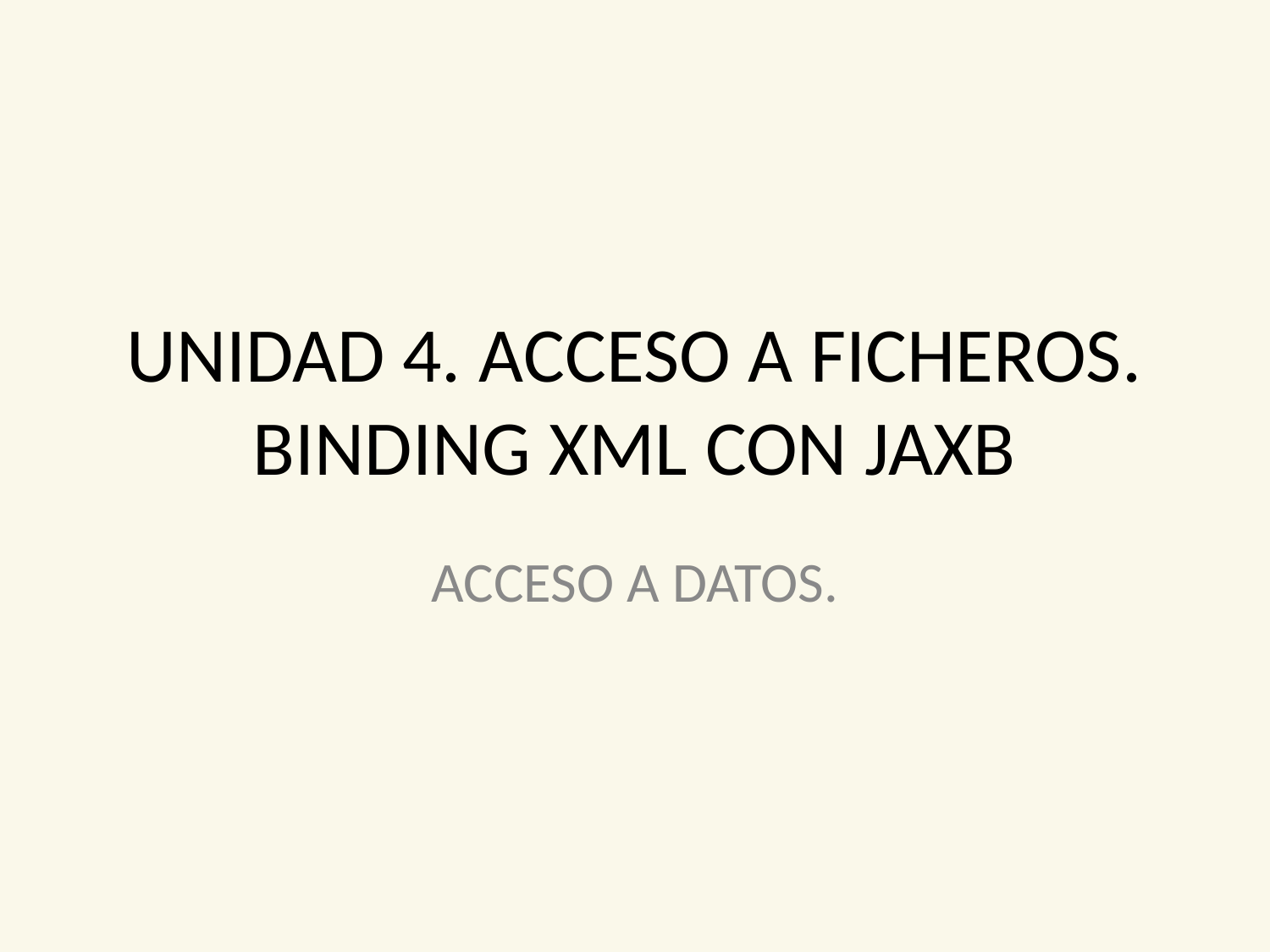

UNIDAD 4. ACCESO A FICHEROS.
BINDING XML CON JAXB
ACCESO A DATOS.